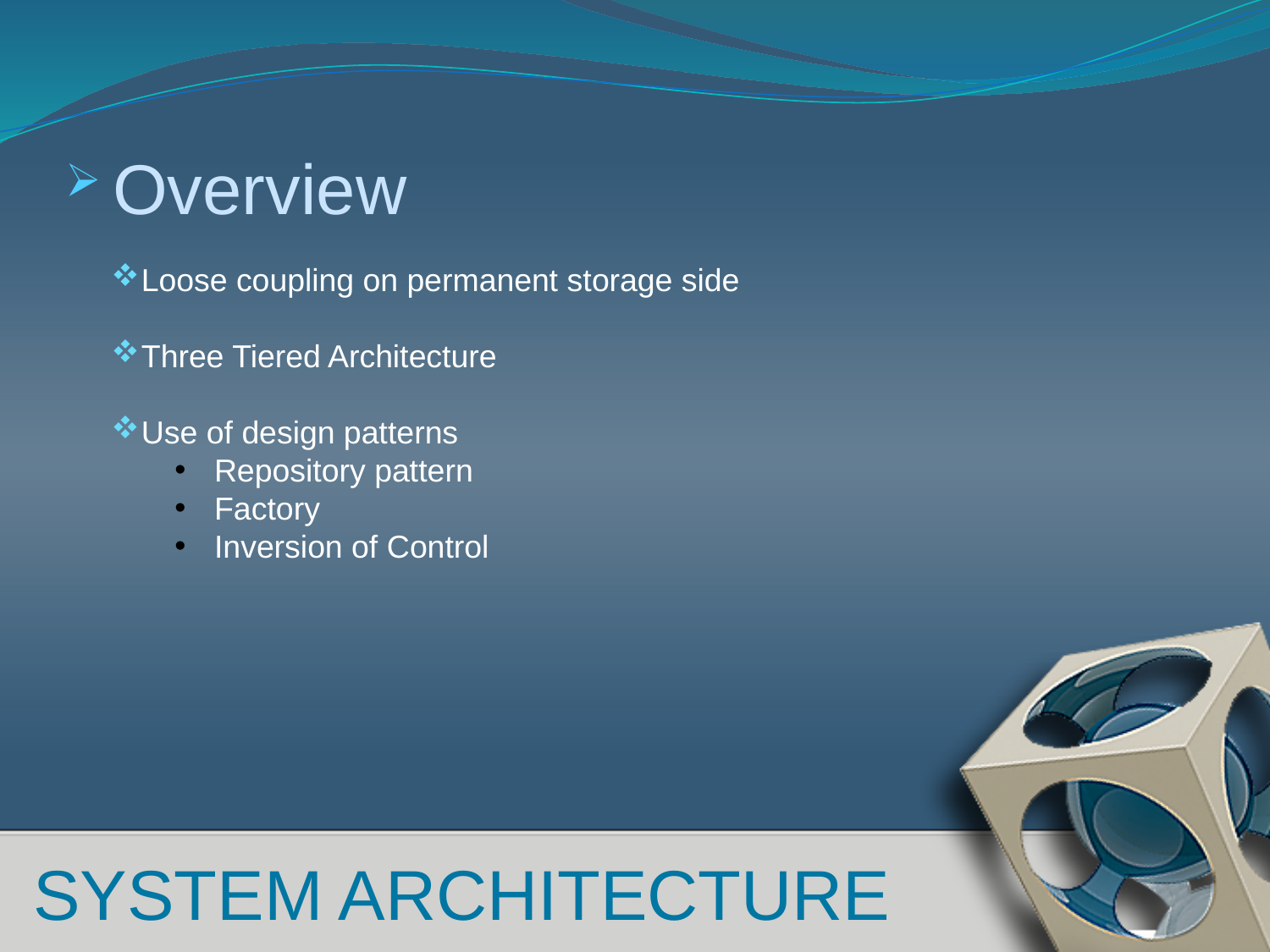

Overview

Loose coupling on permanent storage side

Three Tiered Architecture

Use of design patterns
Repository pattern
Factory
Inversion of Control

SYSTEM ARCHITECTURE